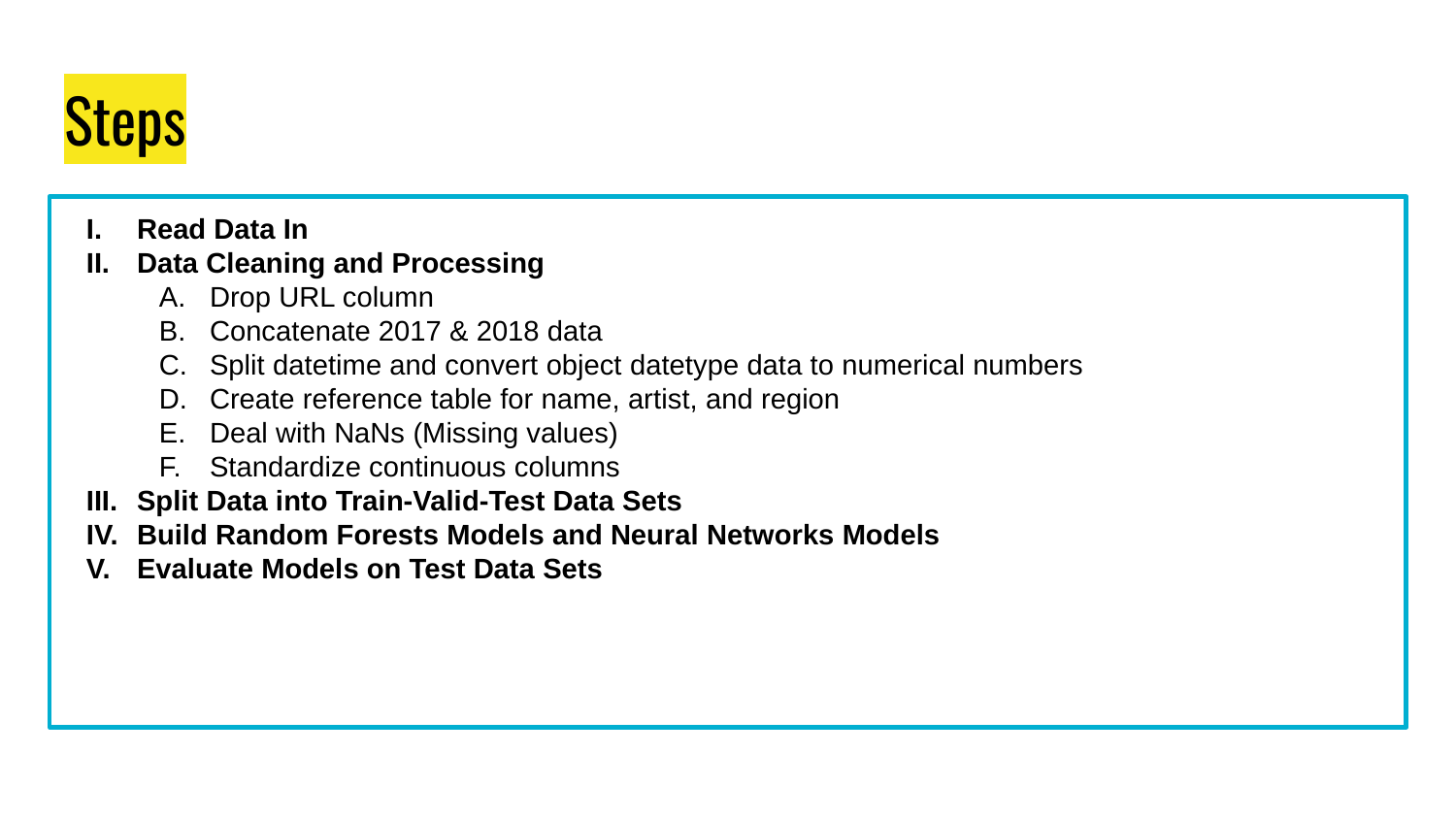

# Steps
Read Data In
Data Cleaning and Processing
Drop URL column
Concatenate 2017 & 2018 data
Split datetime and convert object datetype data to numerical numbers
Create reference table for name, artist, and region
Deal with NaNs (Missing values)
Standardize continuous columns
Split Data into Train-Valid-Test Data Sets
Build Random Forests Models and Neural Networks Models
Evaluate Models on Test Data Sets